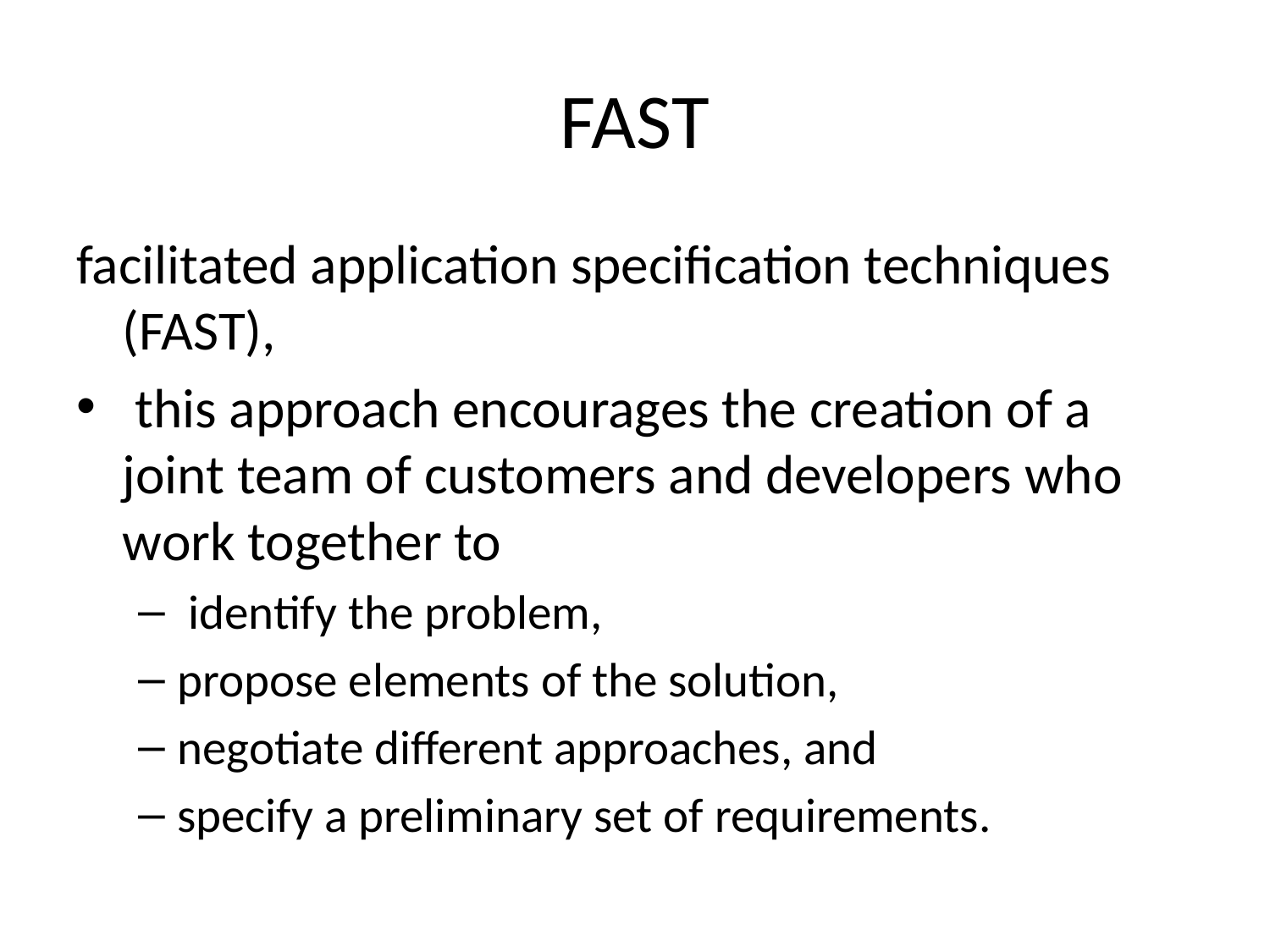

# FAST
facilitated application specification techniques (FAST),
 this approach encourages the creation of a joint team of customers and developers who work together to
 identify the problem,
propose elements of the solution,
negotiate different approaches, and
specify a preliminary set of requirements.